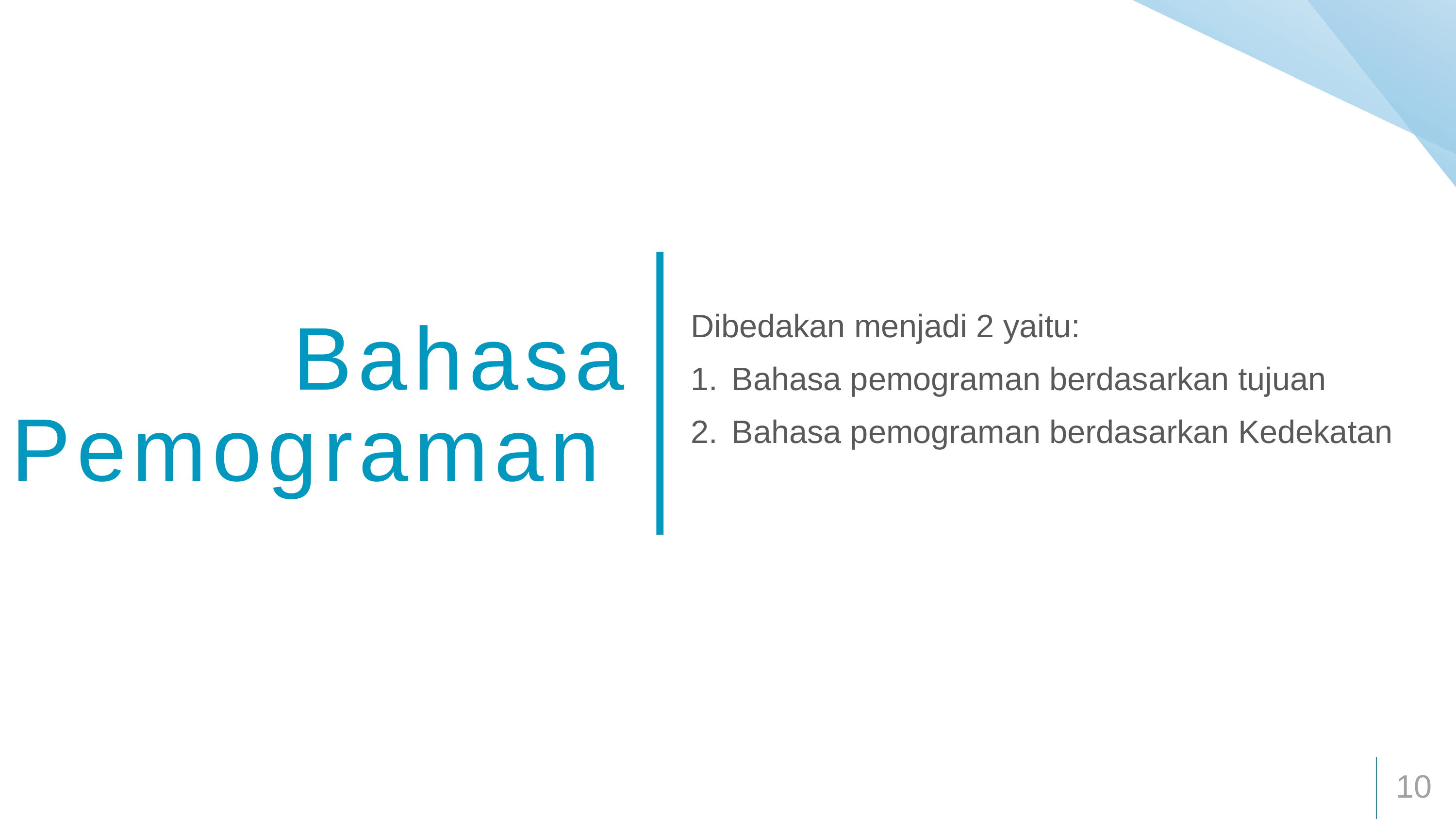

Dibedakan menjadi 2 yaitu:
Bahasa pemograman berdasarkan tujuan
Bahasa pemograman berdasarkan Kedekatan

# Bahasa Pemograman
10